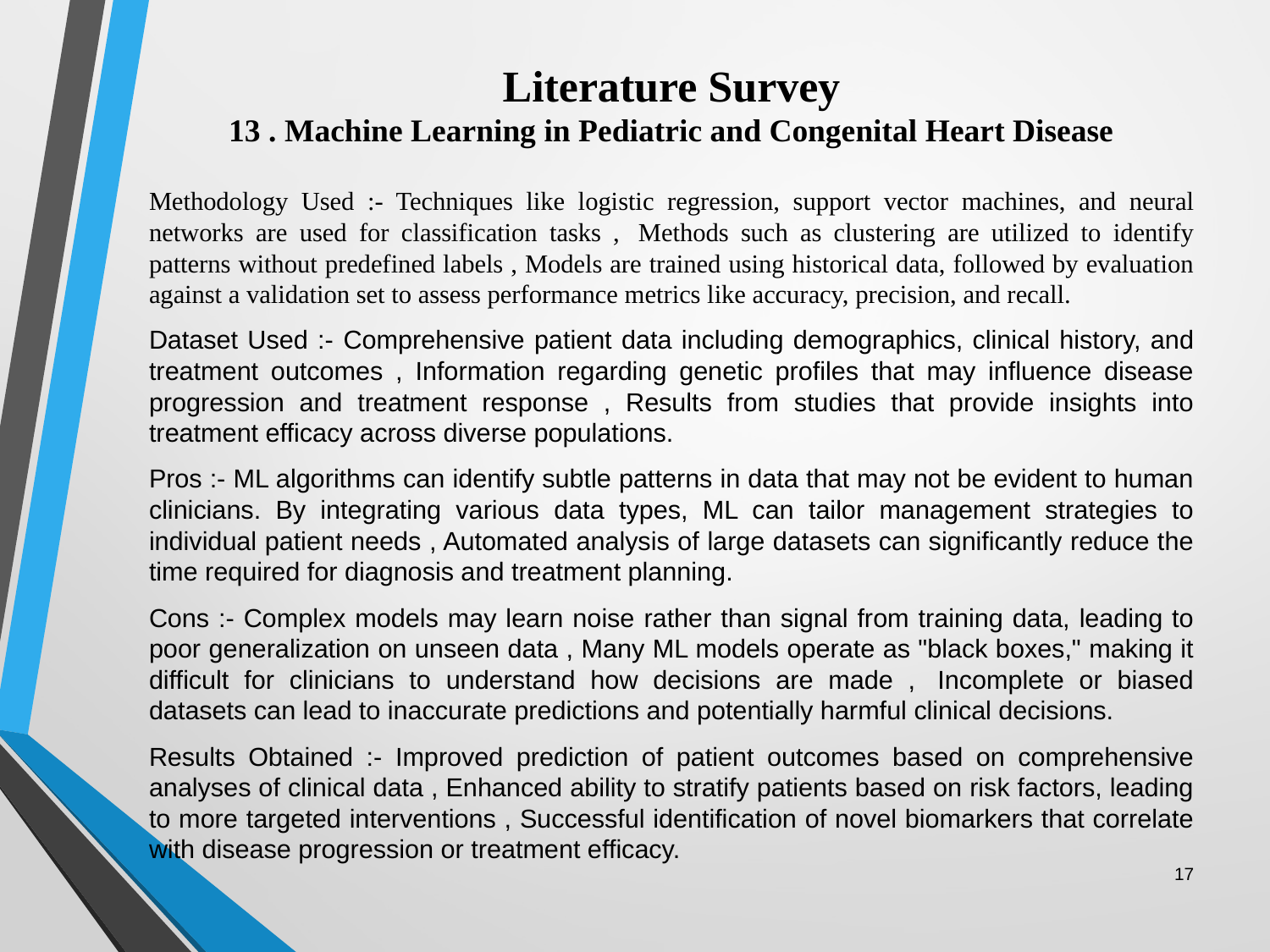

# Literature Survey 13 . Machine Learning in Pediatric and Congenital Heart Disease
Methodology Used :- Techniques like logistic regression, support vector machines, and neural networks are used for classification tasks ,  Methods such as clustering are utilized to identify patterns without predefined labels , Models are trained using historical data, followed by evaluation against a validation set to assess performance metrics like accuracy, precision, and recall.
Dataset Used :- Comprehensive patient data including demographics, clinical history, and treatment outcomes , Information regarding genetic profiles that may influence disease progression and treatment response , Results from studies that provide insights into treatment efficacy across diverse populations.
Pros :- ML algorithms can identify subtle patterns in data that may not be evident to human clinicians. By integrating various data types, ML can tailor management strategies to individual patient needs , Automated analysis of large datasets can significantly reduce the time required for diagnosis and treatment planning.
Cons :- Complex models may learn noise rather than signal from training data, leading to poor generalization on unseen data , Many ML models operate as "black boxes," making it difficult for clinicians to understand how decisions are made ,  Incomplete or biased datasets can lead to inaccurate predictions and potentially harmful clinical decisions.
Results Obtained :- Improved prediction of patient outcomes based on comprehensive analyses of clinical data , Enhanced ability to stratify patients based on risk factors, leading to more targeted interventions , Successful identification of novel biomarkers that correlate with disease progression or treatment efficacy.
17